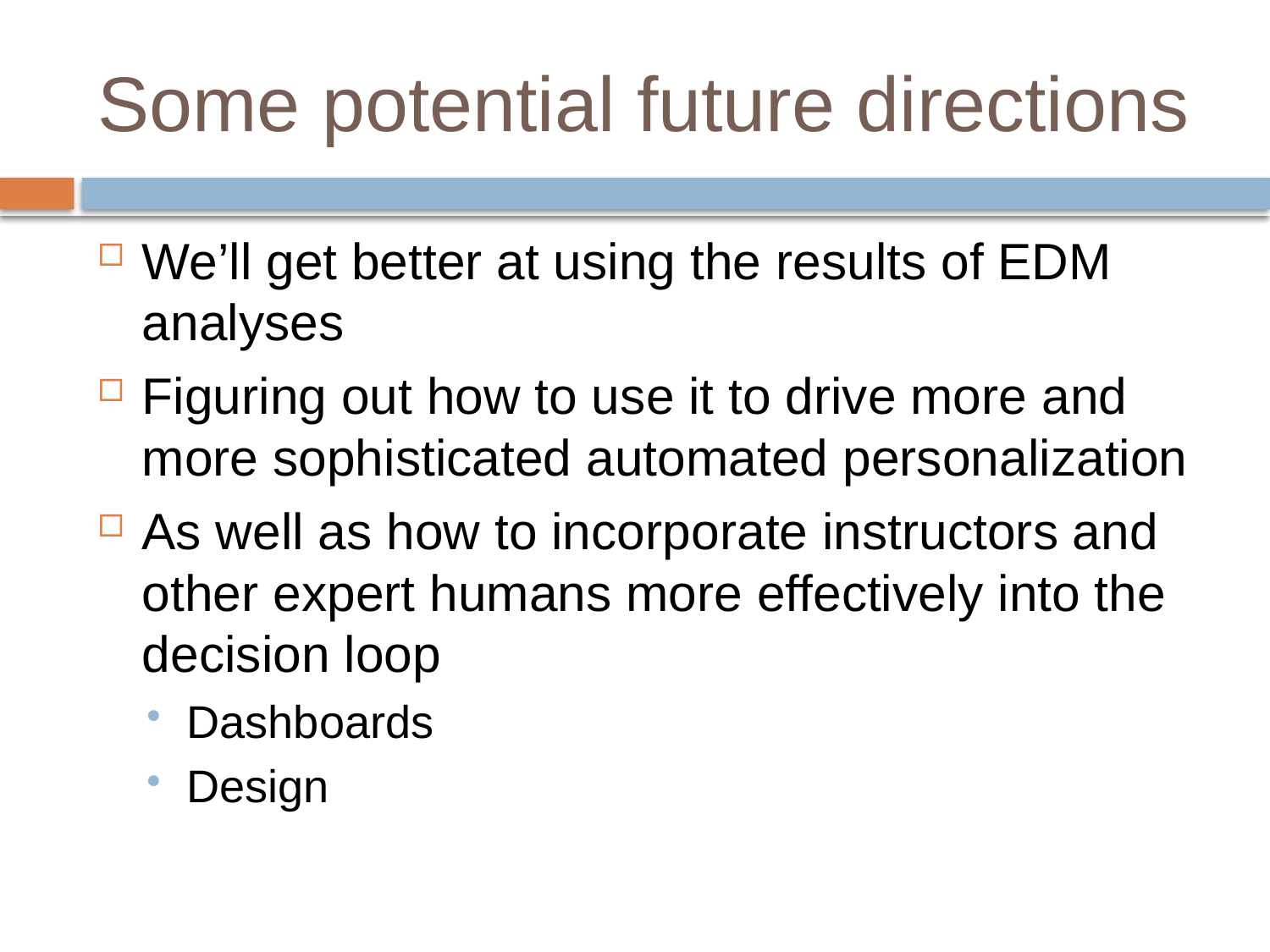

# Some potential future directions
We’ll get better at using the results of EDM analyses
Figuring out how to use it to drive more and more sophisticated automated personalization
As well as how to incorporate instructors and other expert humans more effectively into the decision loop
Dashboards
Design